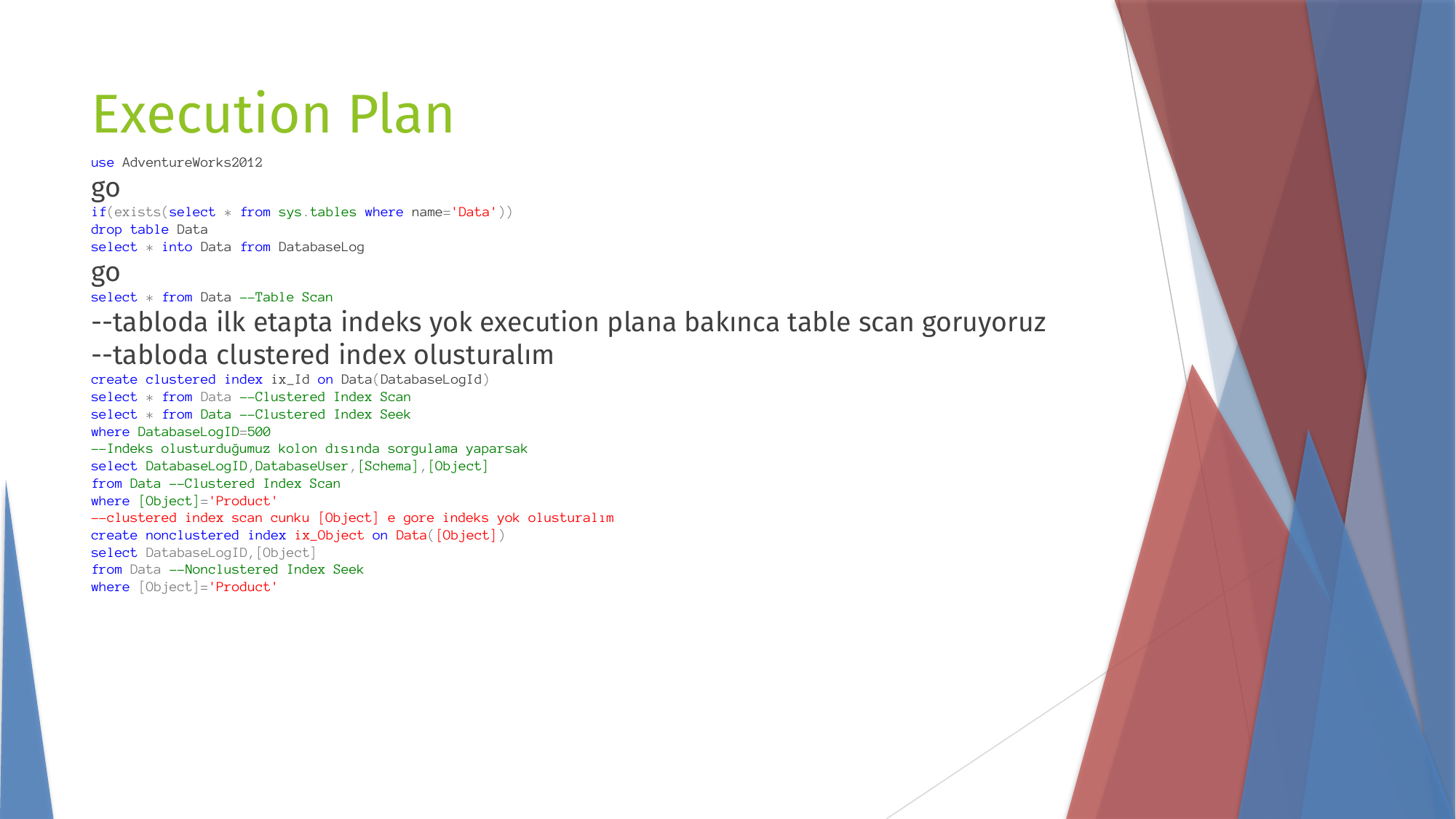

Execution Plan
use AdventureWorks2012
go
if(exists(select * from sys.tables where name='Data'))
drop table Data
select * into Data from DatabaseLog
go
select * from Data --Table Scan
--tabloda ilk etapta indeks yok execution plana bakınca table scan goruyoruz
--tabloda clustered index olusturalım
create clustered index ix_Id on Data(DatabaseLogId)
select * from Data --Clustered Index Scan
select * from Data --Clustered Index Seek
where DatabaseLogID=500
--Indeks olusturduğumuz kolon dısında sorgulama yaparsak
select DatabaseLogID,DatabaseUser,[Schema],[Object]
from Data --Clustered Index Scan
where [Object]='Product'
--clustered index scan cunku [Object] e gore indeks yok olusturalım
create nonclustered index ix_Object on Data([Object])
select DatabaseLogID,[Object]
from Data --Nonclustered Index Seek
where [Object]='Product'